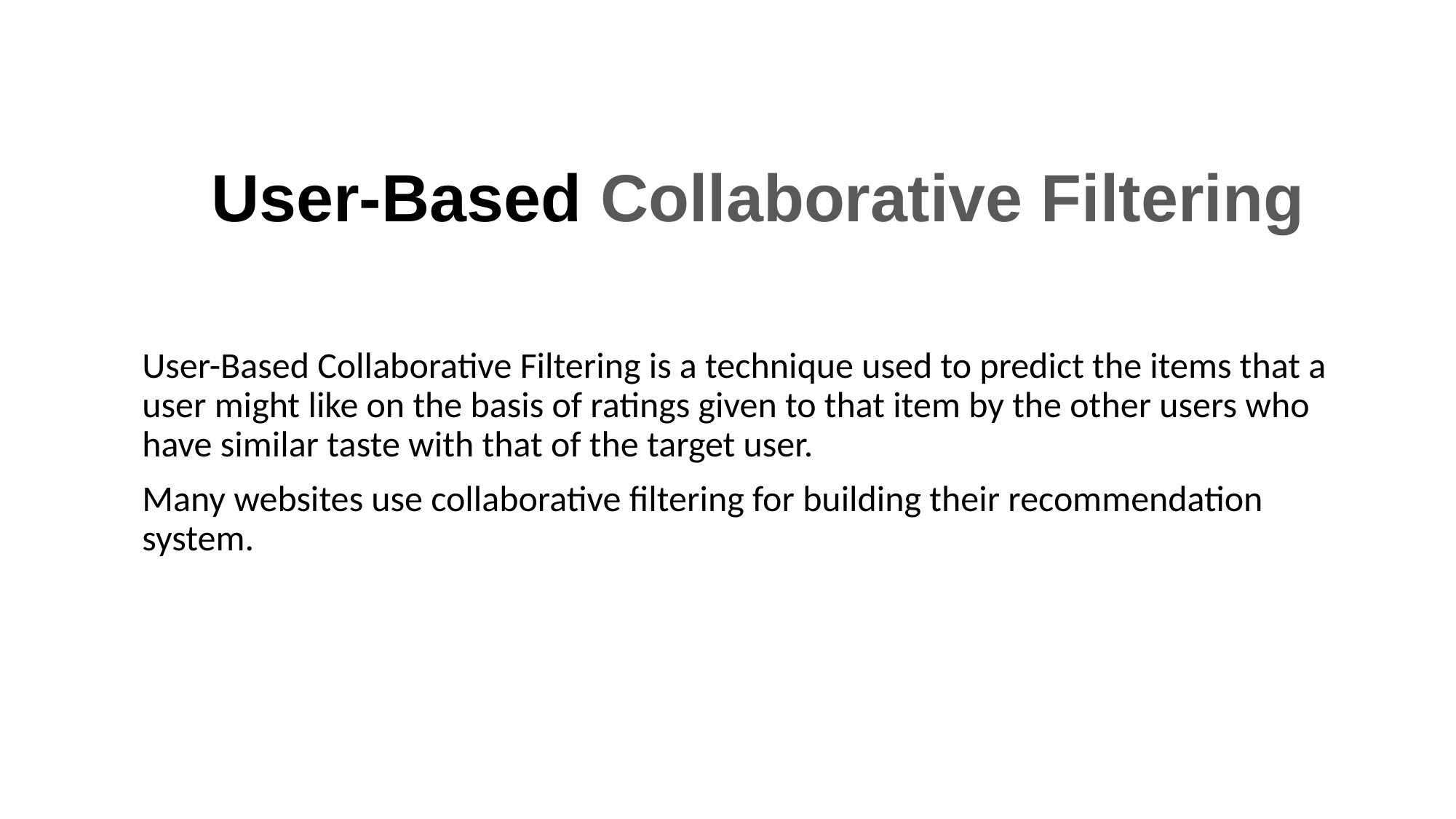

# User-Based Collaborative Filtering
User-Based Collaborative Filtering is a technique used to predict the items that a user might like on the basis of ratings given to that item by the other users who have similar taste with that of the target user.
Many websites use collaborative filtering for building their recommendation system.